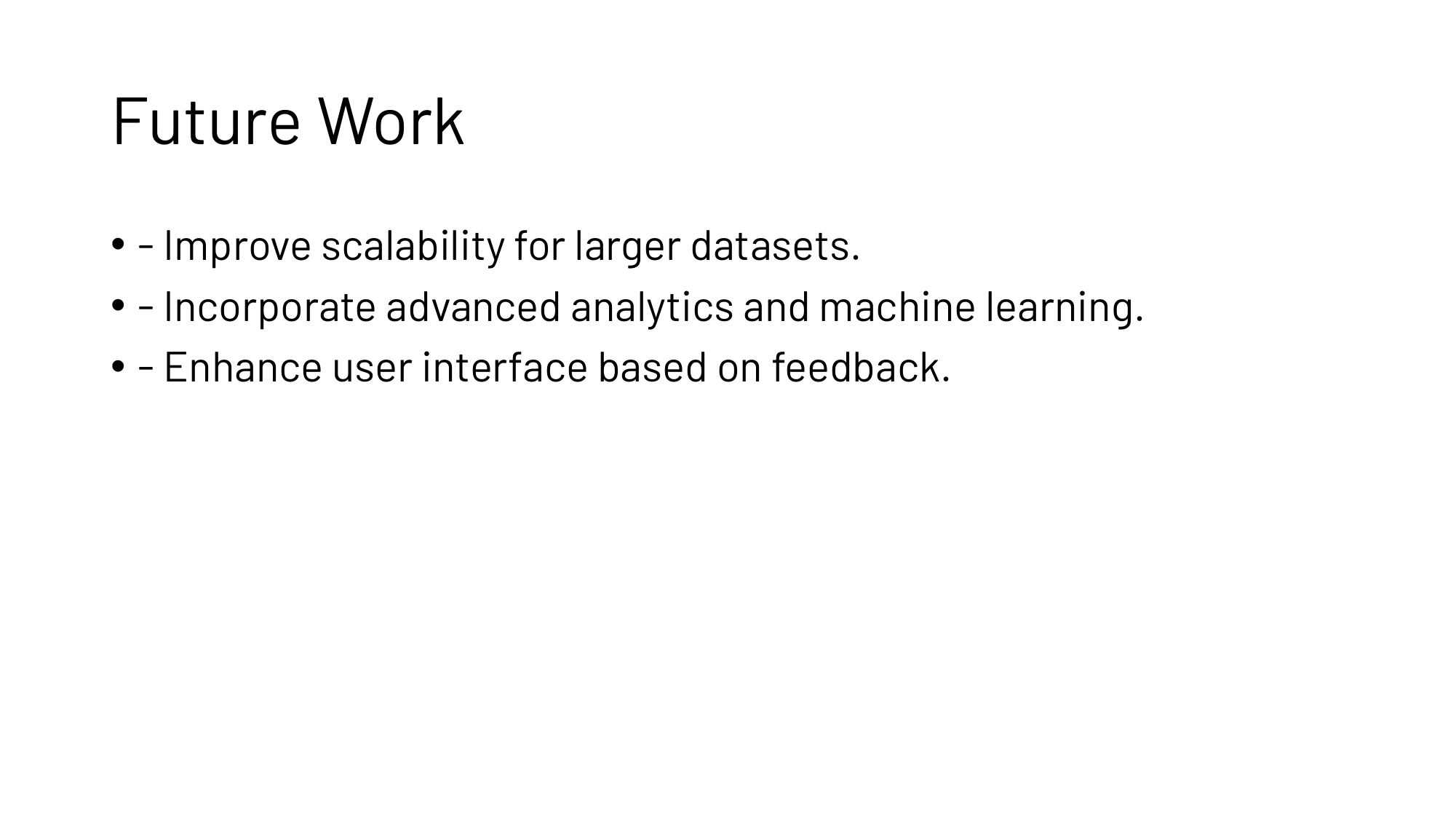

# Future Work
- Improve scalability for larger datasets.
- Incorporate advanced analytics and machine learning.
- Enhance user interface based on feedback.